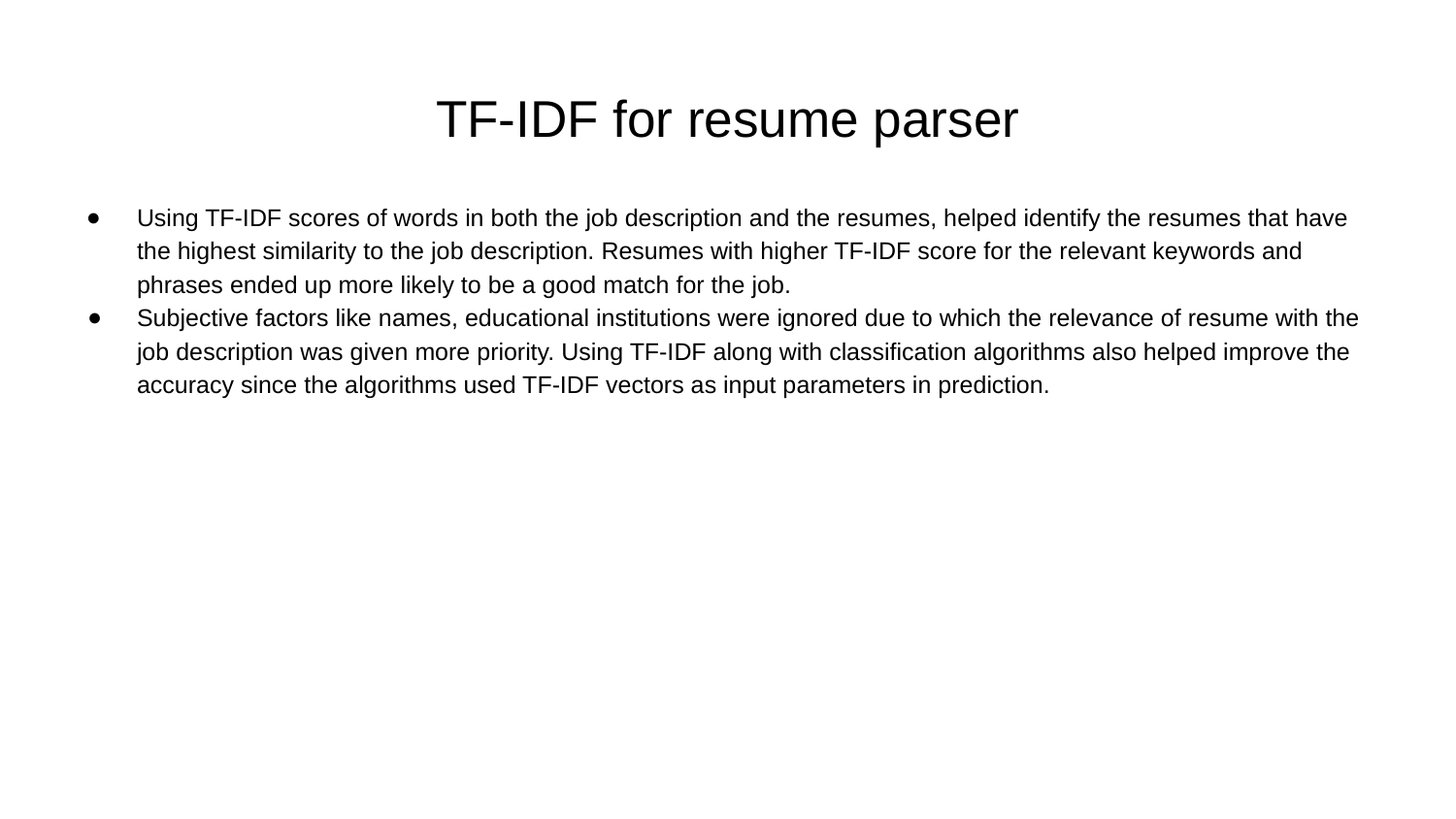

# TF-IDF for resume parser
Using TF-IDF scores of words in both the job description and the resumes, helped identify the resumes that have the highest similarity to the job description. Resumes with higher TF-IDF score for the relevant keywords and phrases ended up more likely to be a good match for the job.
Subjective factors like names, educational institutions were ignored due to which the relevance of resume with the job description was given more priority. Using TF-IDF along with classification algorithms also helped improve the accuracy since the algorithms used TF-IDF vectors as input parameters in prediction.